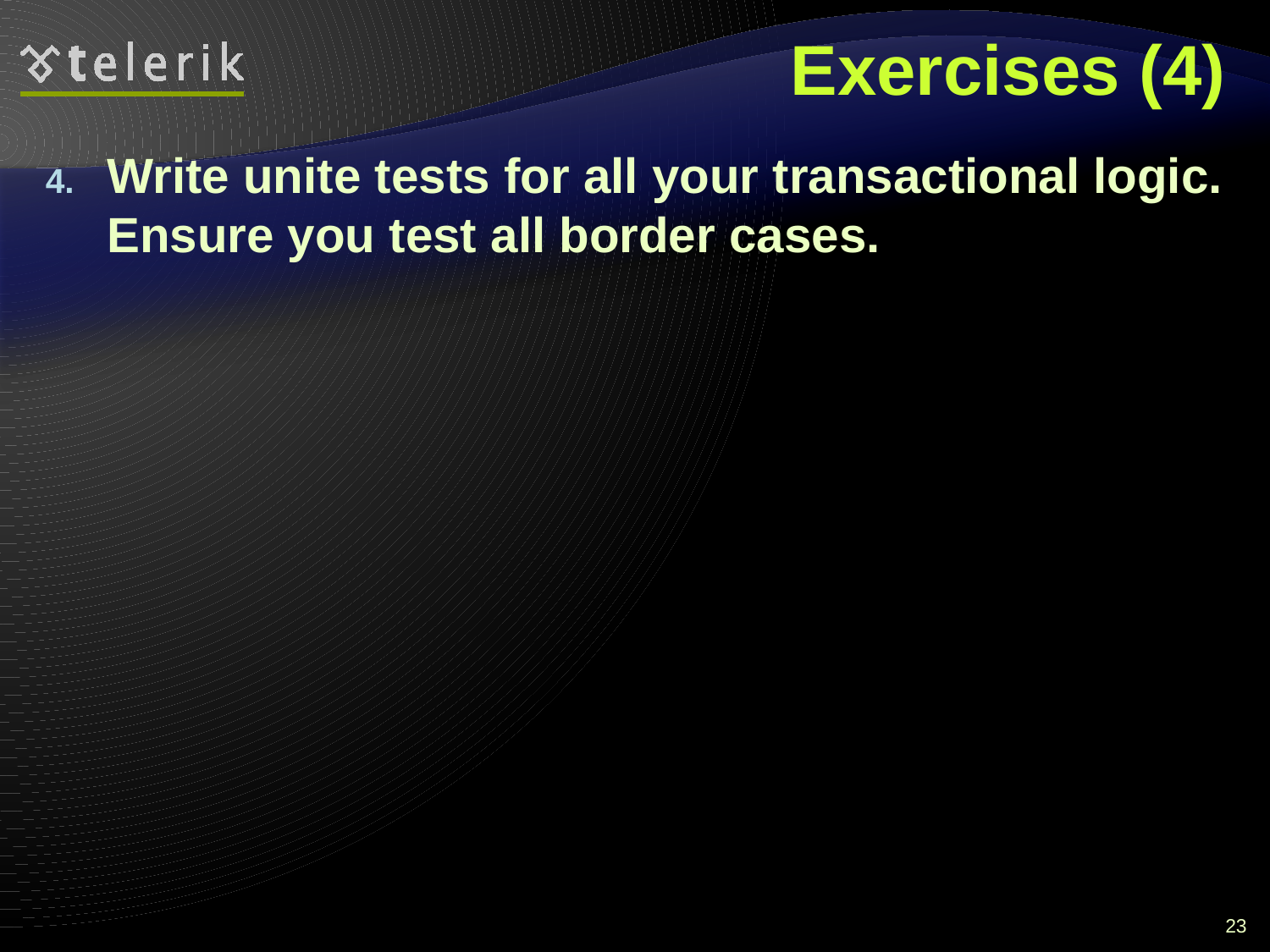

# Exercises (4)
Write unite tests for all your transactional logic. Ensure you test all border cases.
23